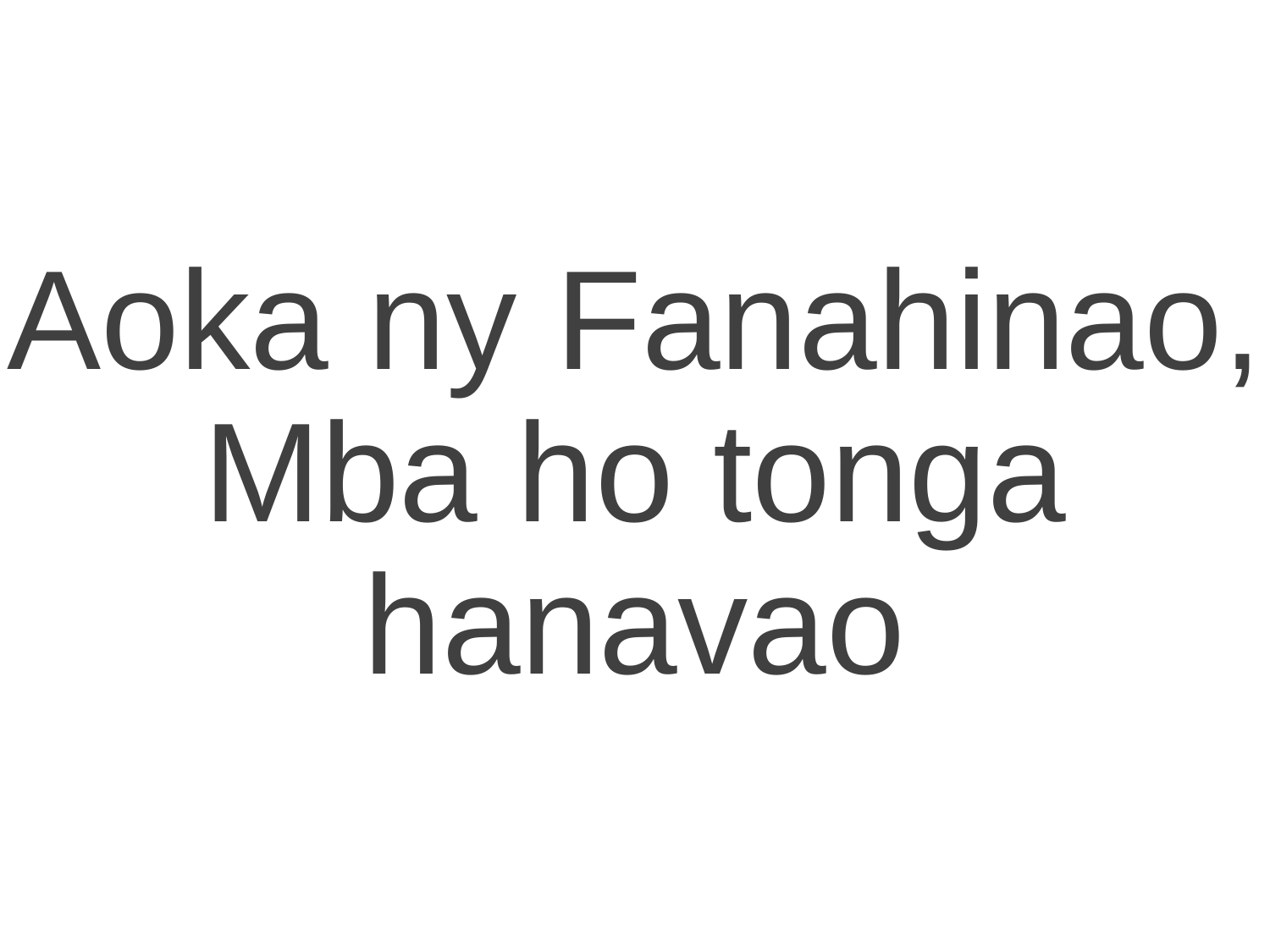

Aoka ny Fanahinao,
Mba ho tonga hanavao